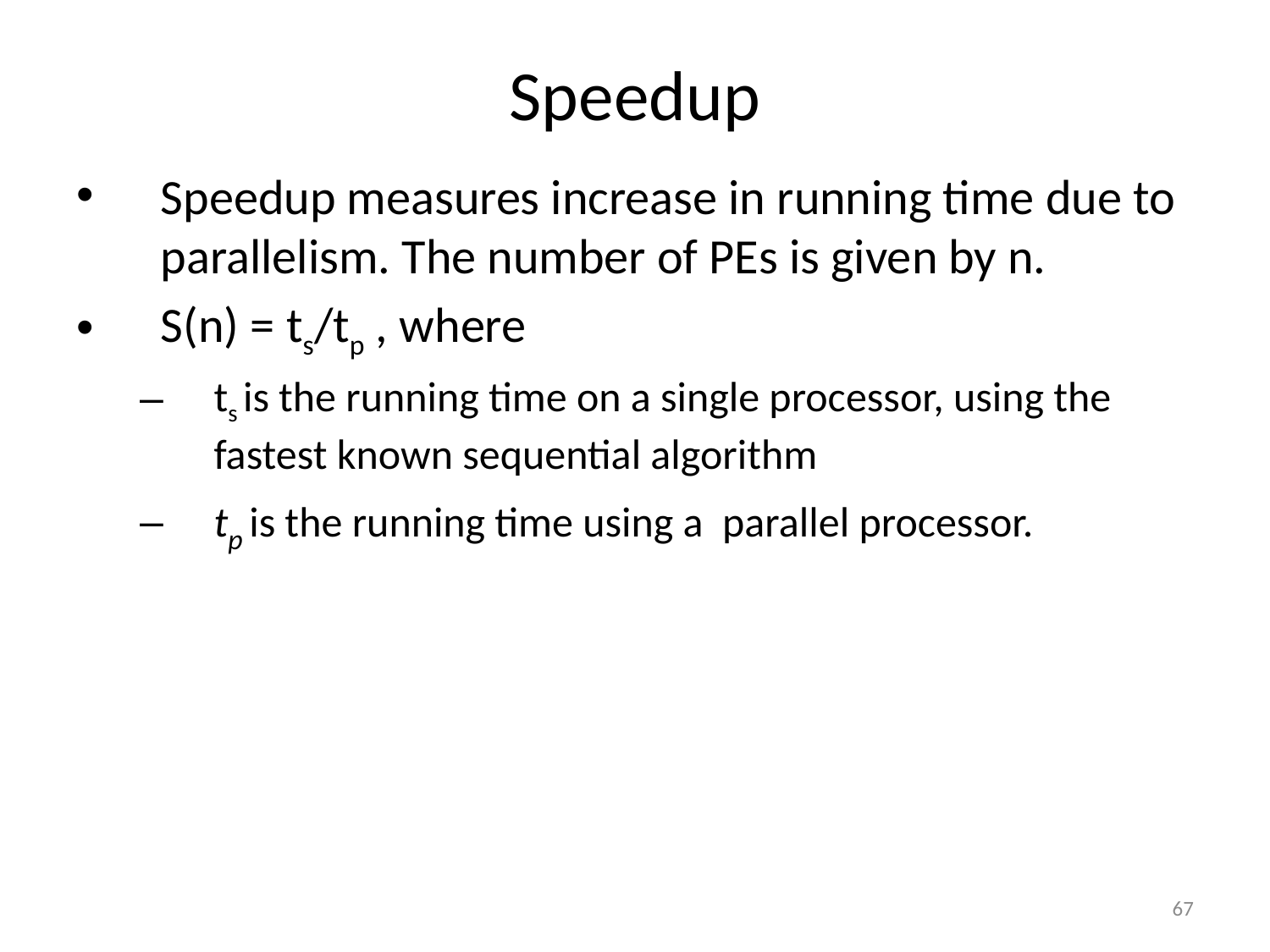

# Speedup
Speedup measures increase in running time due to parallelism. The number of PEs is given by n.
S(n) = ts/tp , where
ts is the running time on a single processor, using the fastest known sequential algorithm
tp is the running time using a  parallel processor.

67